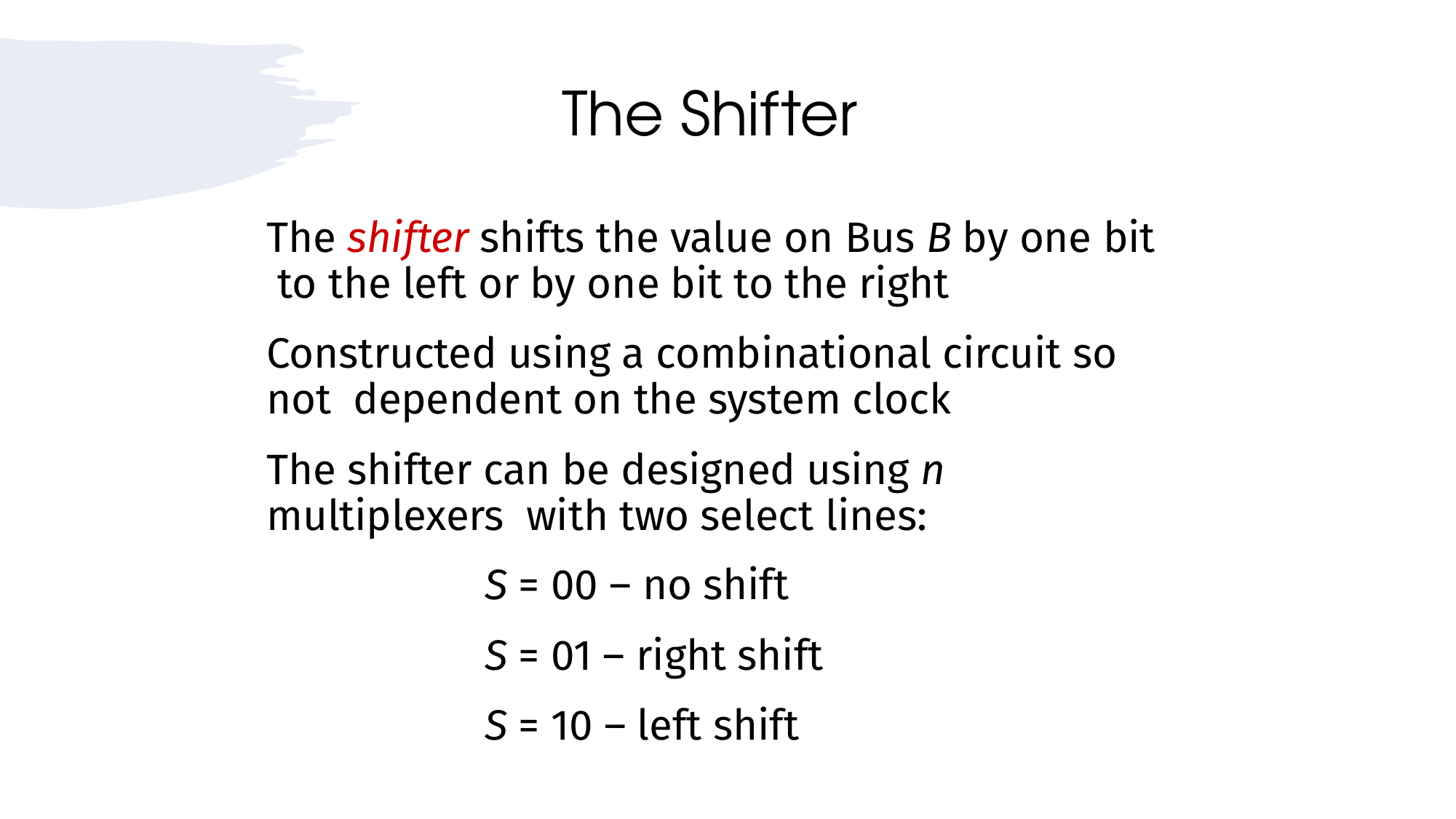

# The Shifter
The shifter shifts the value on Bus B by one bit  to the left or by one bit to the right
Constructed using a combinational circuit so not  dependent on the system clock
The shifter can be designed using n multiplexers  with two select lines:
S = 00 – no shift
S = 01 – right shift
S = 10 – left shift